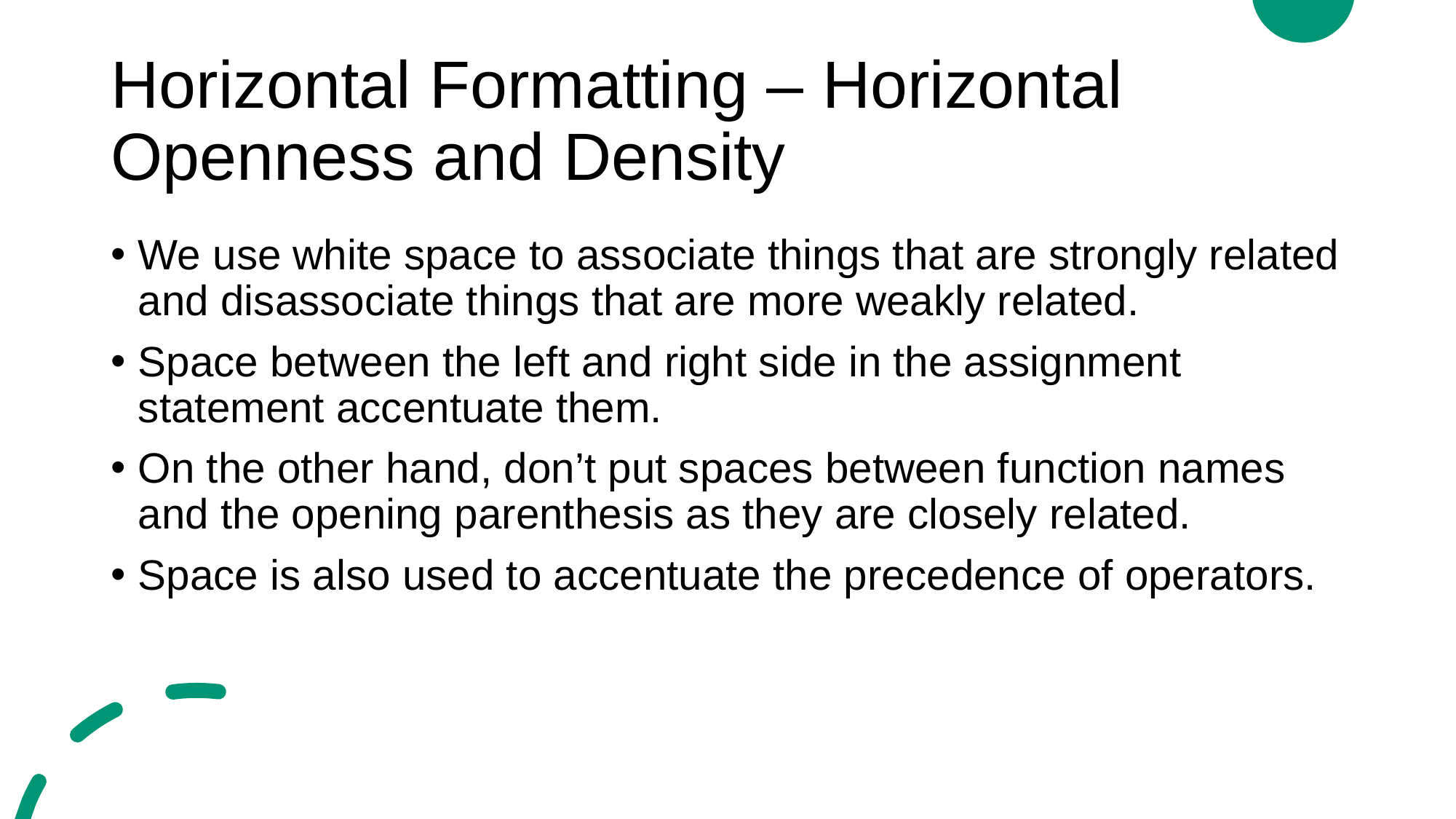

# Horizontal Formatting – Horizontal Openness and Density
We use white space to associate things that are strongly related and disassociate things that are more weakly related.
Space between the left and right side in the assignment statement accentuate them.
On the other hand, don’t put spaces between function names and the opening parenthesis as they are closely related.
Space is also used to accentuate the precedence of operators.